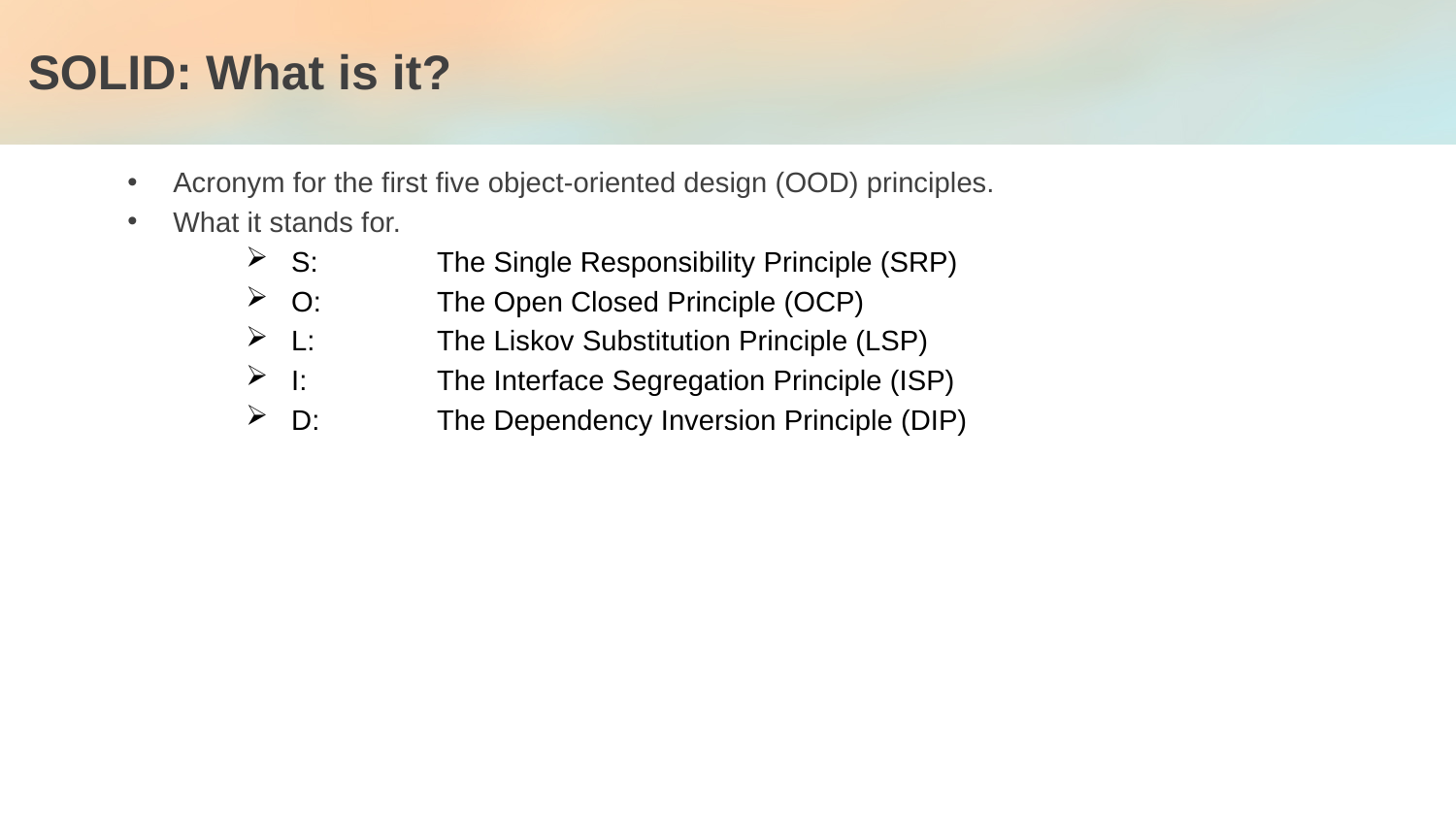

# SOLID: What is it?
Acronym for the first five object-oriented design (OOD) principles.
What it stands for.
S:	The Single Responsibility Principle (SRP)
O:	The Open Closed Principle (OCP)
L:	The Liskov Substitution Principle (LSP)
I:	The Interface Segregation Principle (ISP)
D:	The Dependency Inversion Principle (DIP)